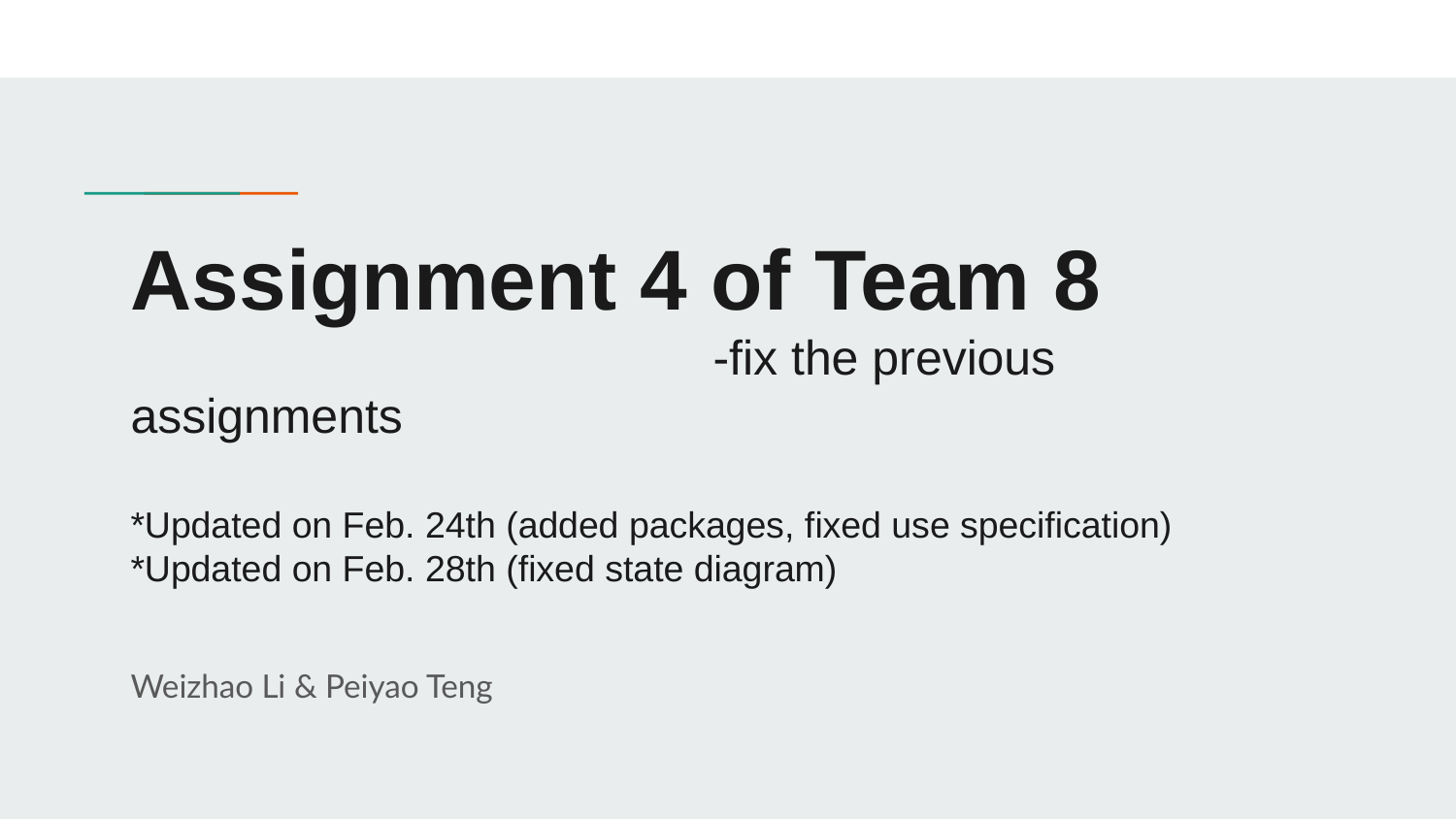

# Assignment 4 of Team 8
 				-fix the previous assignments

*Updated on Feb. 24th (added packages, fixed use specification)
*Updated on Feb. 28th (fixed state diagram)
Weizhao Li & Peiyao Teng